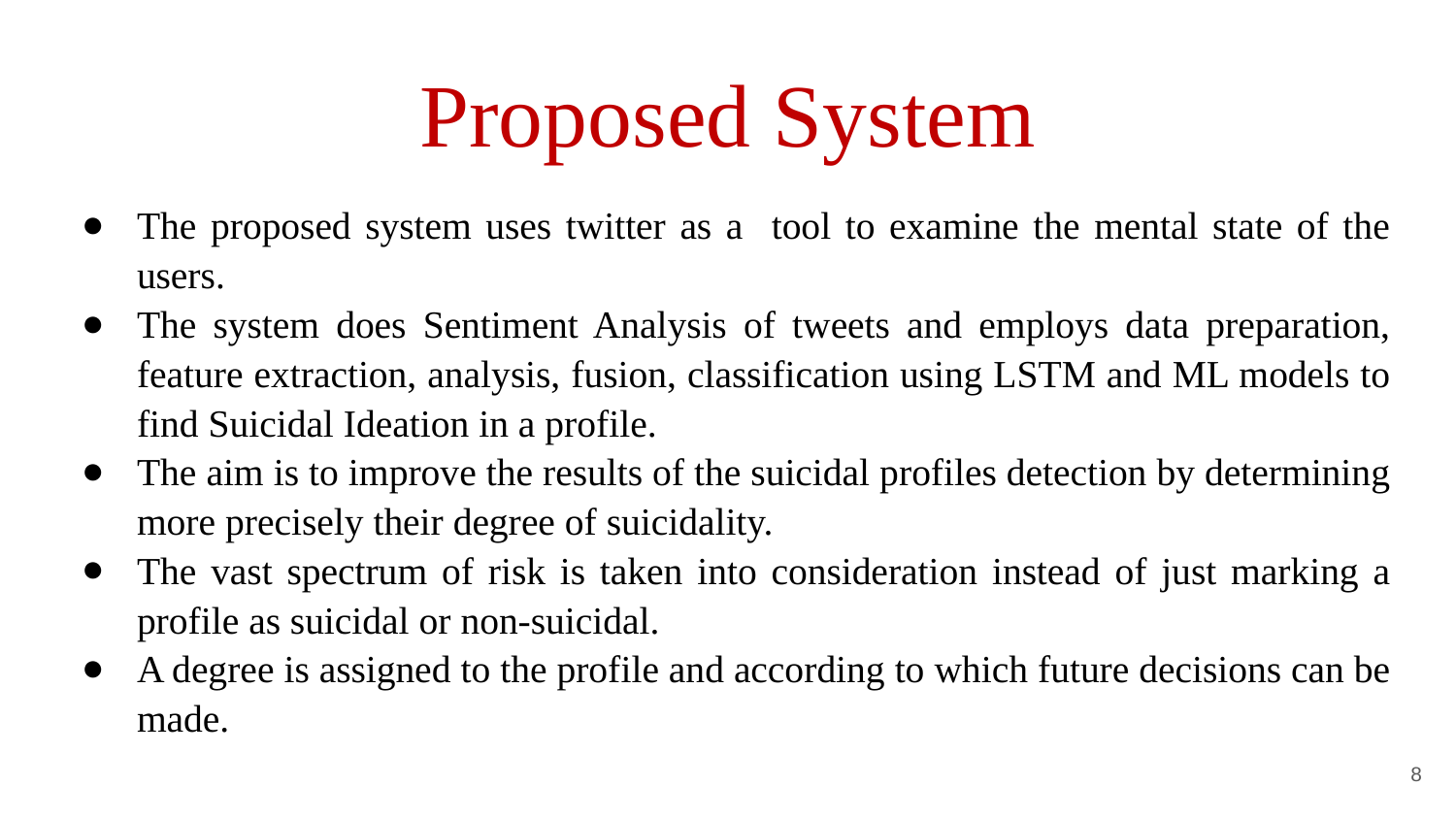

# Proposed System
The proposed system uses twitter as a  tool to examine the mental state of the users.
The system does Sentiment Analysis of tweets and employs data preparation, feature extraction, analysis, fusion, classification using LSTM and ML models to find Suicidal Ideation in a profile.
The aim is to improve the results of the suicidal profiles detection by determining more precisely their degree of suicidality.
The vast spectrum of risk is taken into consideration instead of just marking a profile as suicidal or non-suicidal.
A degree is assigned to the profile and according to which future decisions can be made.

8